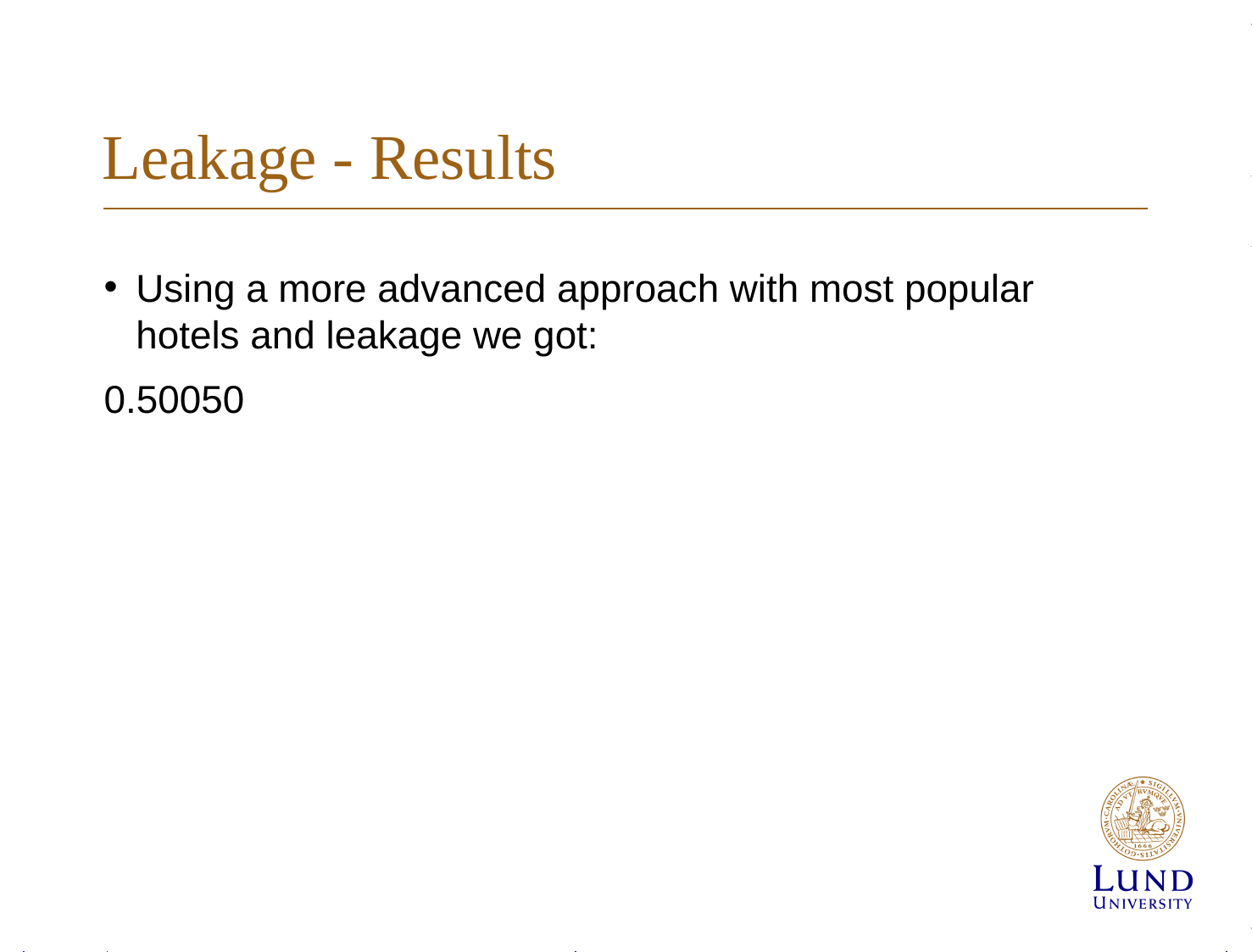

# Leakage - Results
Using a more advanced approach with most popular hotels and leakage we got:
0.50050